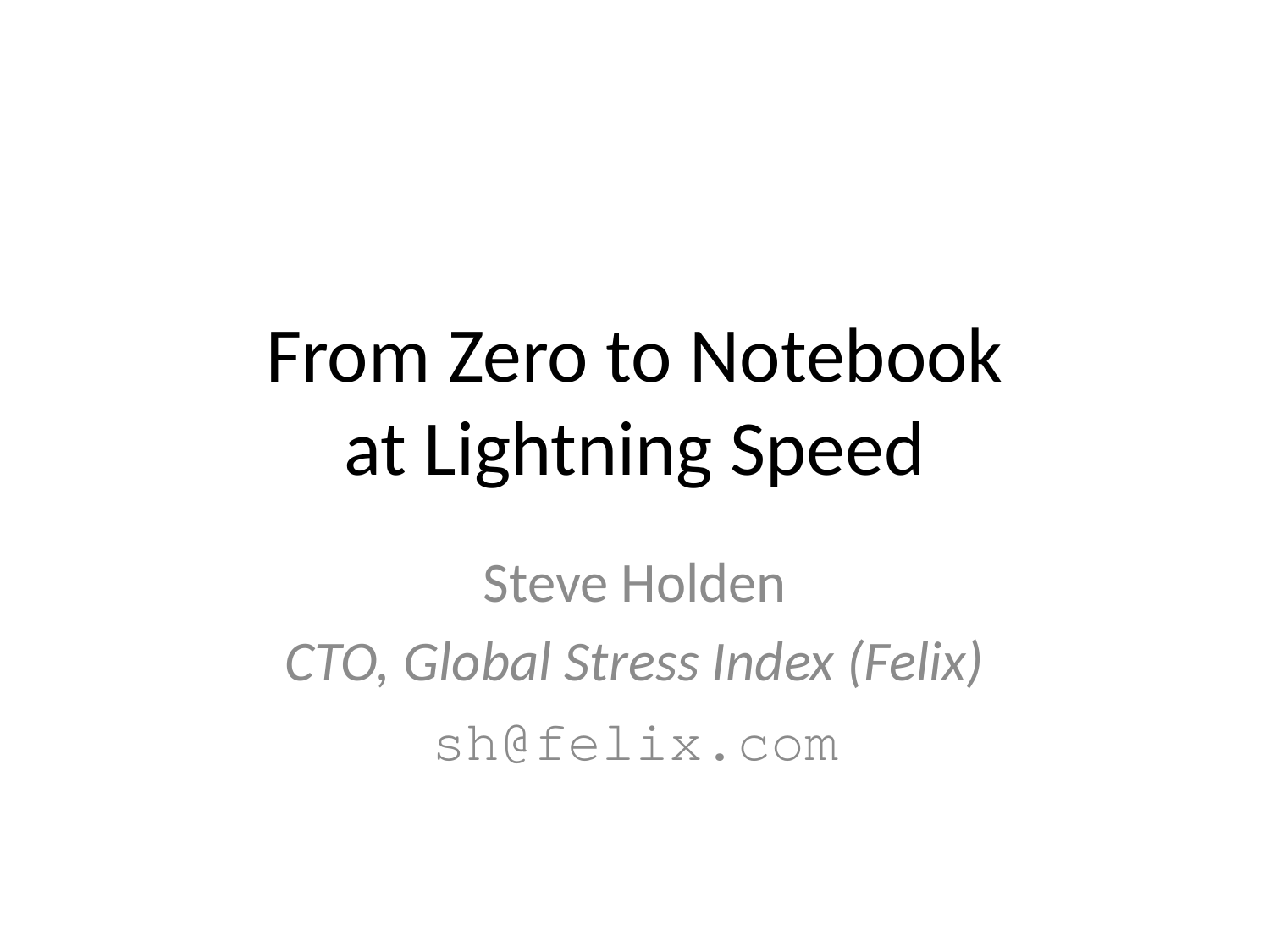

# From Zero to Notebook at Lightning Speed
Steve Holden
CTO, Global Stress Index (Felix)
sh@felix.com